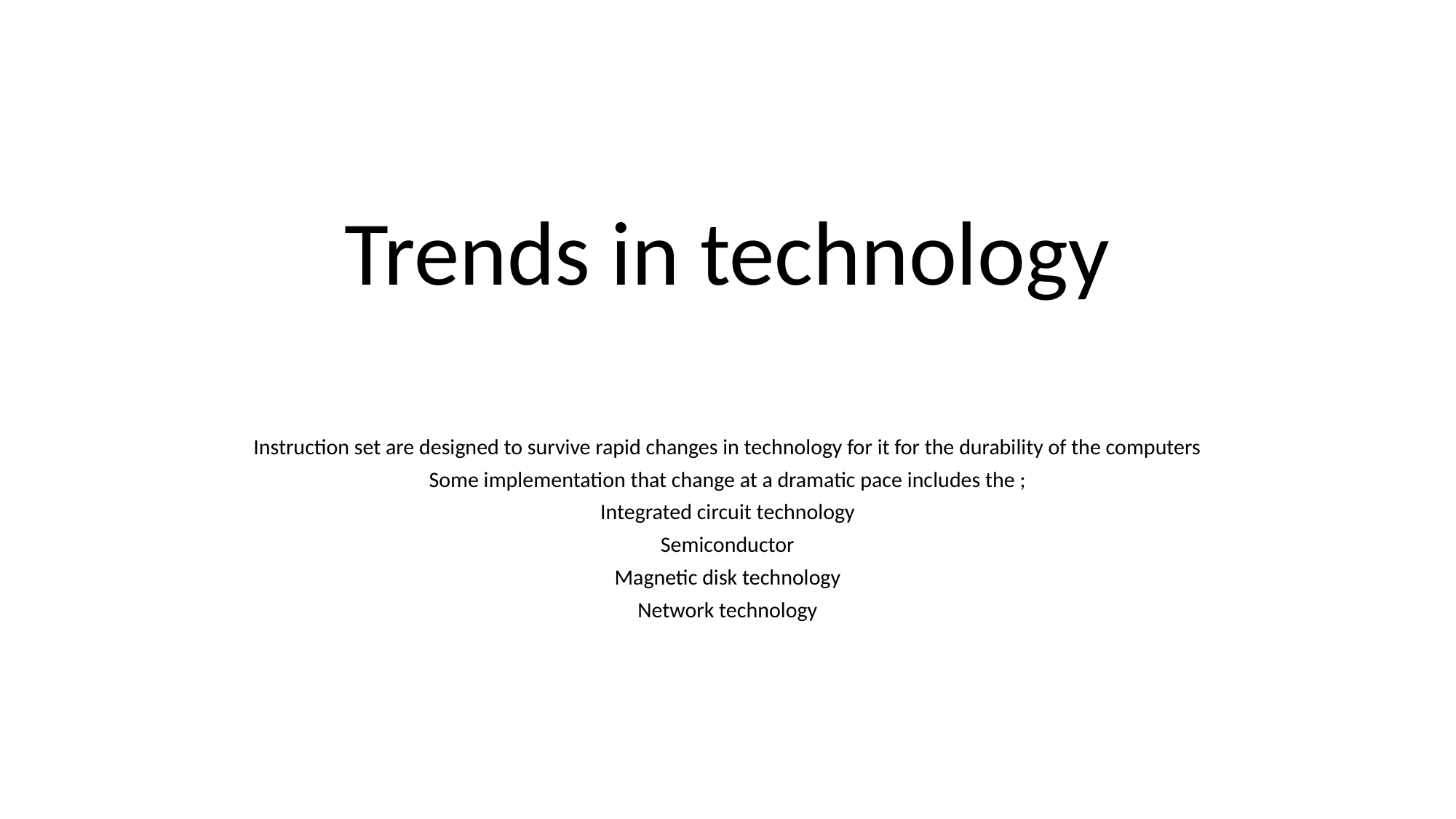

# Trends in technology
Instruction set are designed to survive rapid changes in technology for it for the durability of the computers
Some implementation that change at a dramatic pace includes the ;
Integrated circuit technology
Semiconductor
Magnetic disk technology
Network technology